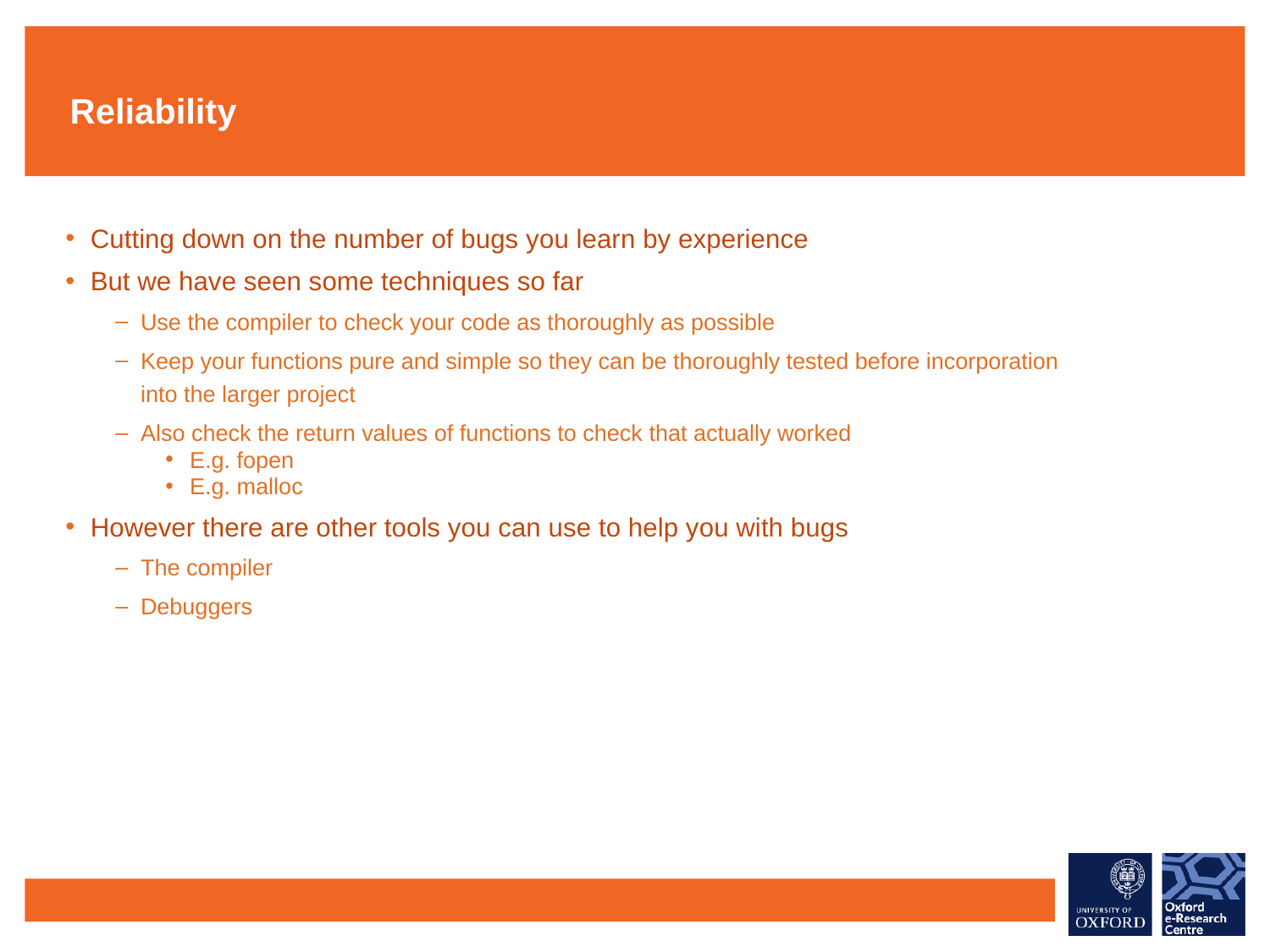

# Reliability
Cutting down on the number of bugs you learn by experience
But we have seen some techniques so far
Use the compiler to check your code as thoroughly as possible
Keep your functions pure and simple so they can be thoroughly tested before incorporation into the larger project
Also check the return values of functions to check that actually worked
E.g. fopen
E.g. malloc
However there are other tools you can use to help you with bugs
The compiler
Debuggers